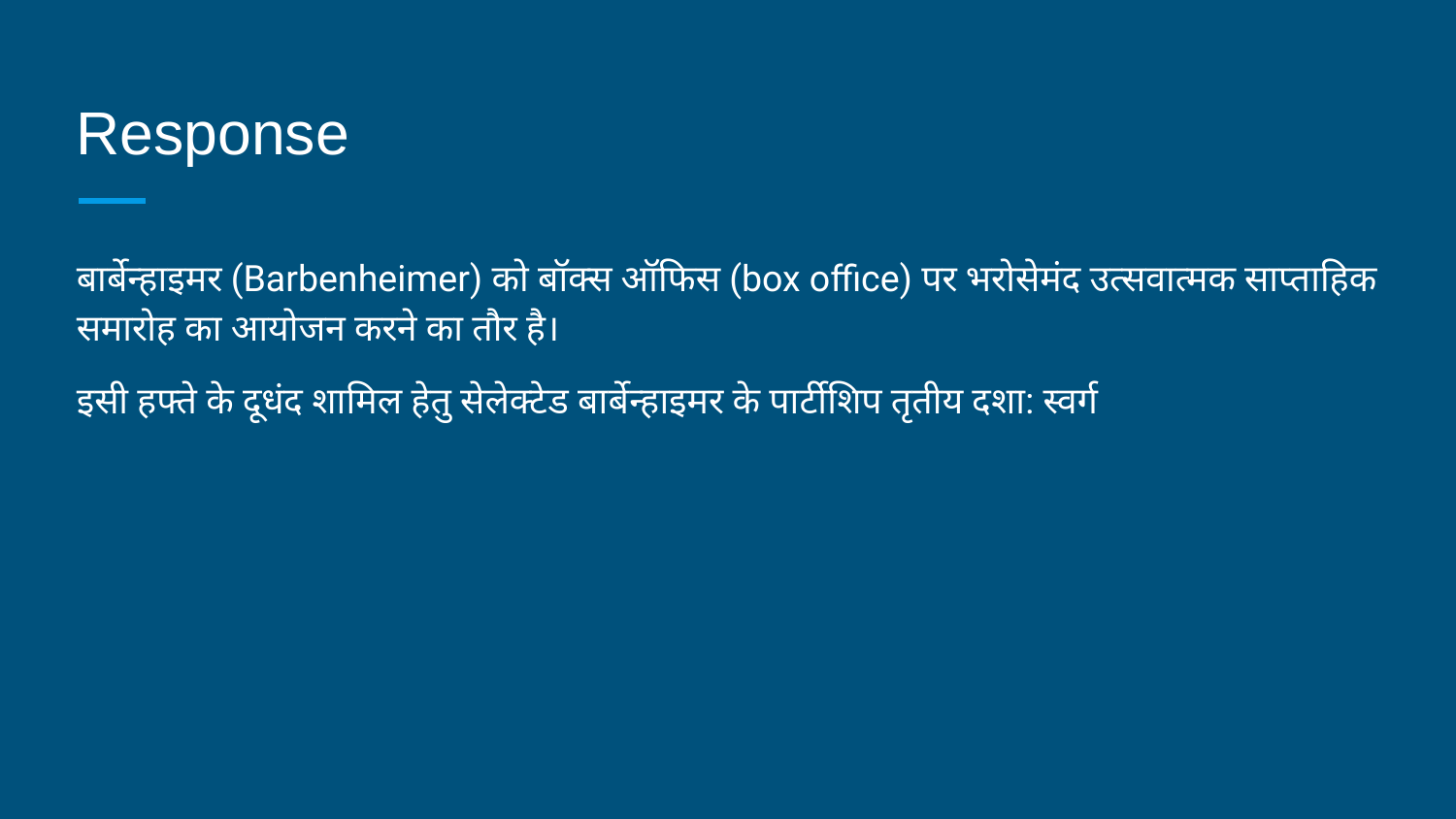

# Response
बार्बेन्हाइमर (Barbenheimer) को बॉक्स ऑफिस (box office) पर भरोसेमंद उत्सवात्मक साप्ताहिक समारोह का आयोजन करने का तौर है।
इसी हफ्ते के दूधंद शामिल हेतु सेलेक्टेड बार्बेन्हाइमर के पार्टीशिप तृतीय दशा: स्वर्ग